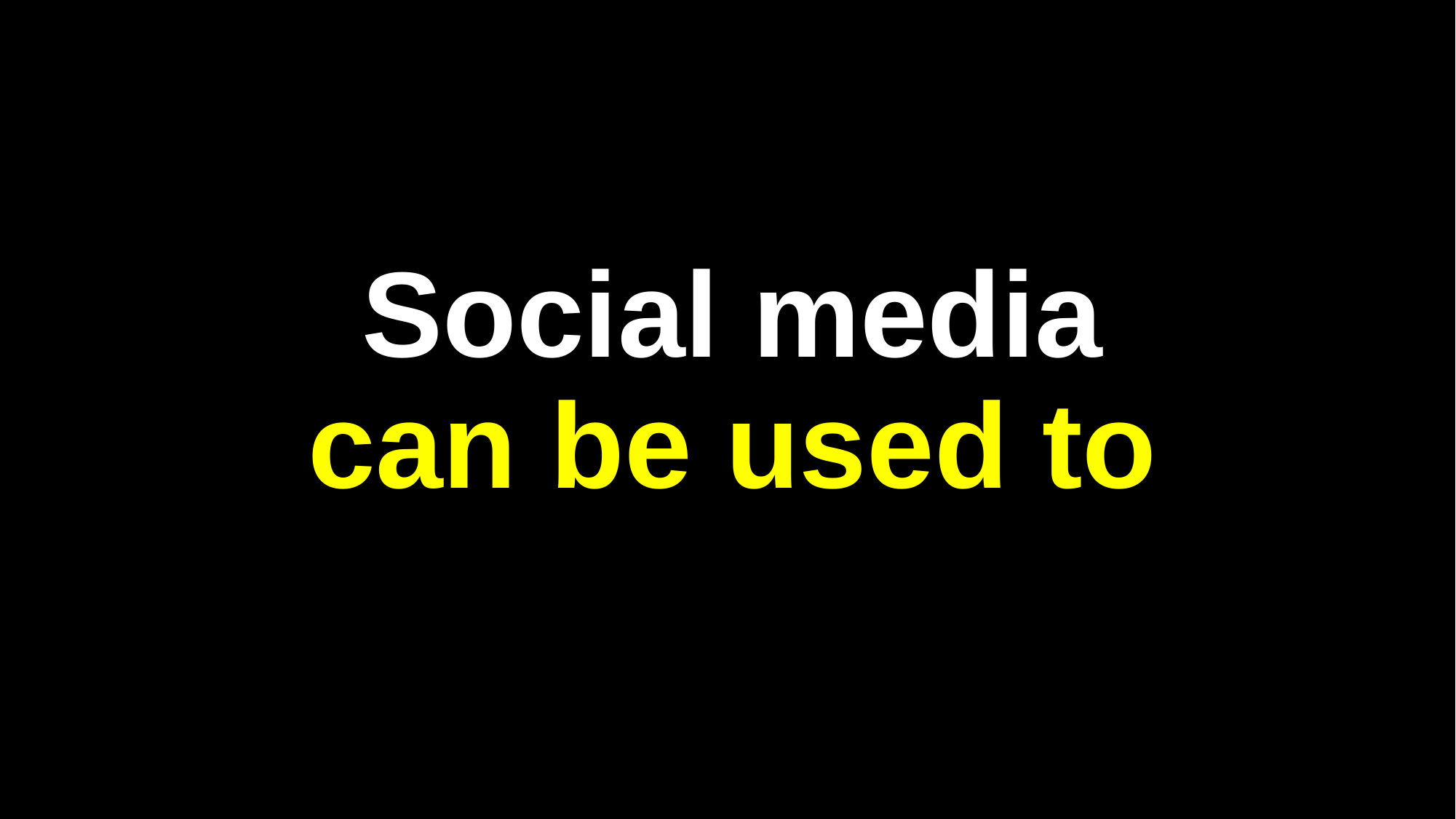

# Social media can be used to